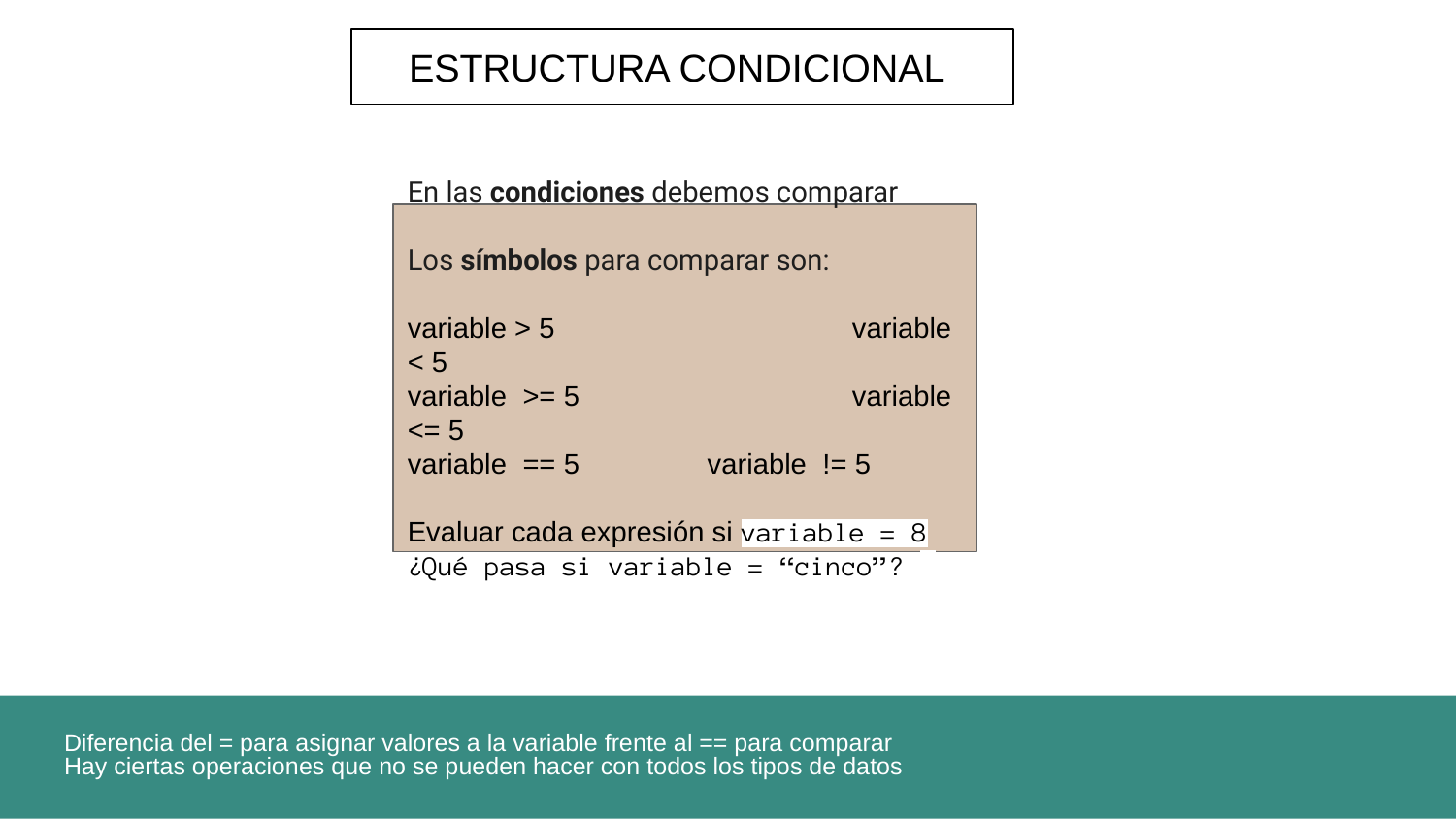

ESTRUCTURA CONDICIONAL
En las condiciones debemos comparar

Los símbolos para comparar son:

variable > 5		 variable  < 5
variable  >= 5		 variable  <= 5
variable  == 5                variable  != 5

Evaluar cada expresión si variable = 8
¿Qué pasa si variable = “cinco”?
Diferencia del = para asignar valores a la variable frente al == para comparar
Hay ciertas operaciones que no se pueden hacer con todos los tipos de datos